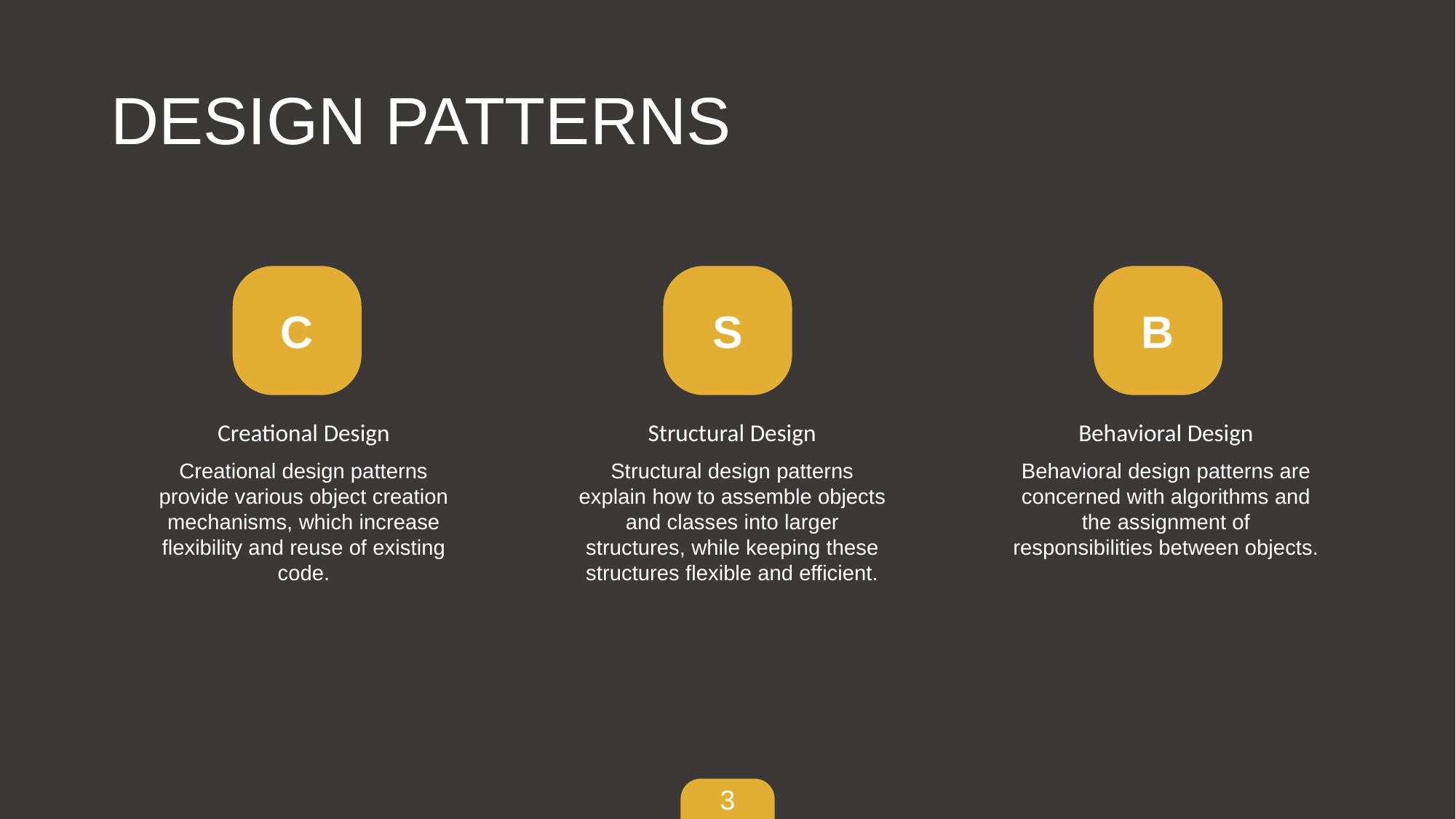

# Design patterns
C
S
B
Creational Design
Structural Design
Behavioral Design
Structural design patterns explain how to assemble objects and classes into larger structures, while keeping these structures flexible and efficient.
Behavioral design patterns are concerned with algorithms and the assignment of responsibilities between objects.

Creational design patterns provide various object creation mechanisms, which increase flexibility and reuse of existing code.